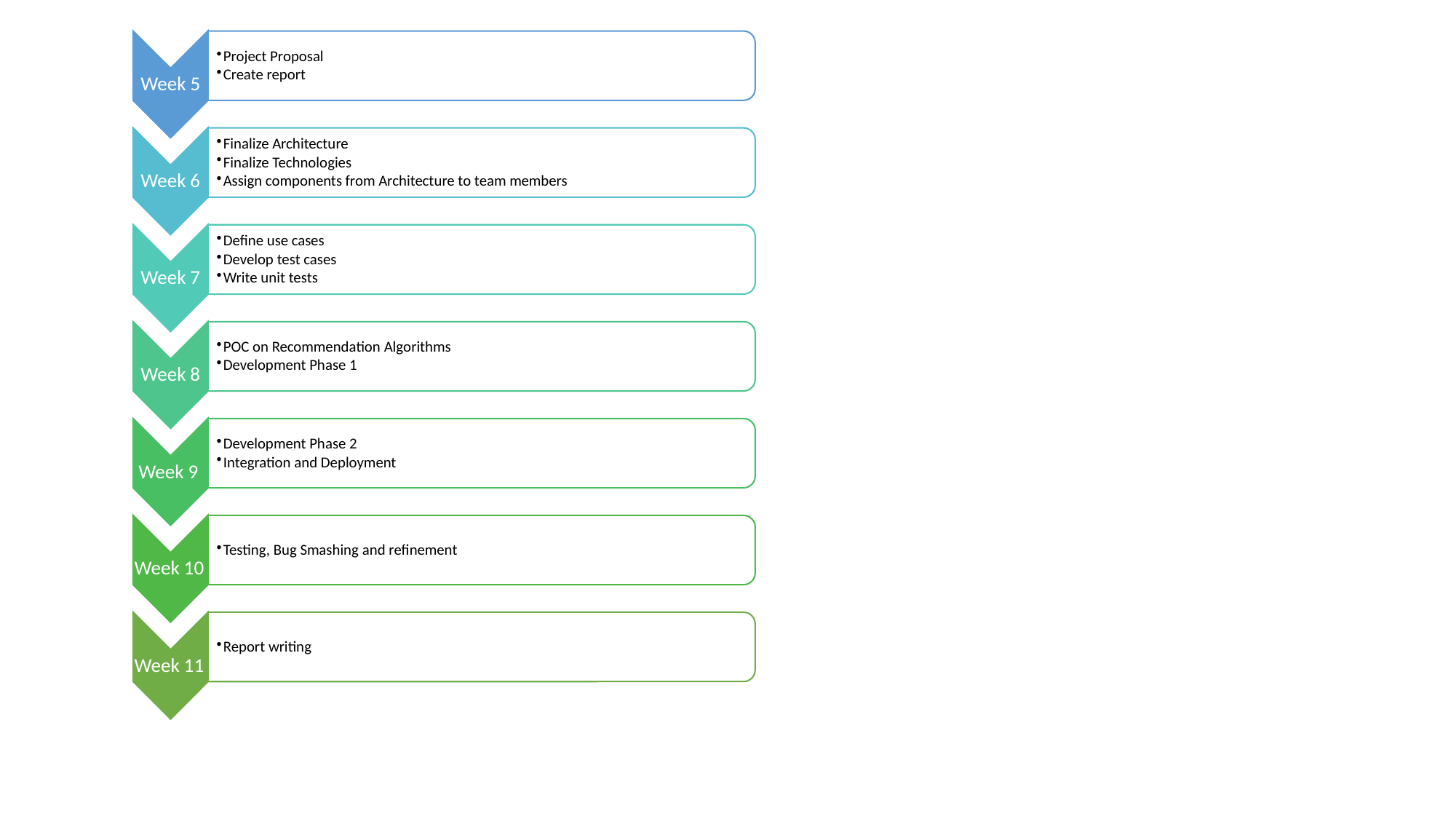

Week 5
Project Proposal
Create report
Week 6
Finalize Architecture
Finalize Technologies
Assign components from Architecture to team members
Week 7
Define use cases
Develop test cases
Write unit tests
Week 8
POC on Recommendation Algorithms
Development Phase 1
 Week 9
Development Phase 2
Integration and Deployment
Week 10
Testing, Bug Smashing and refinement
Week 11
Report writing